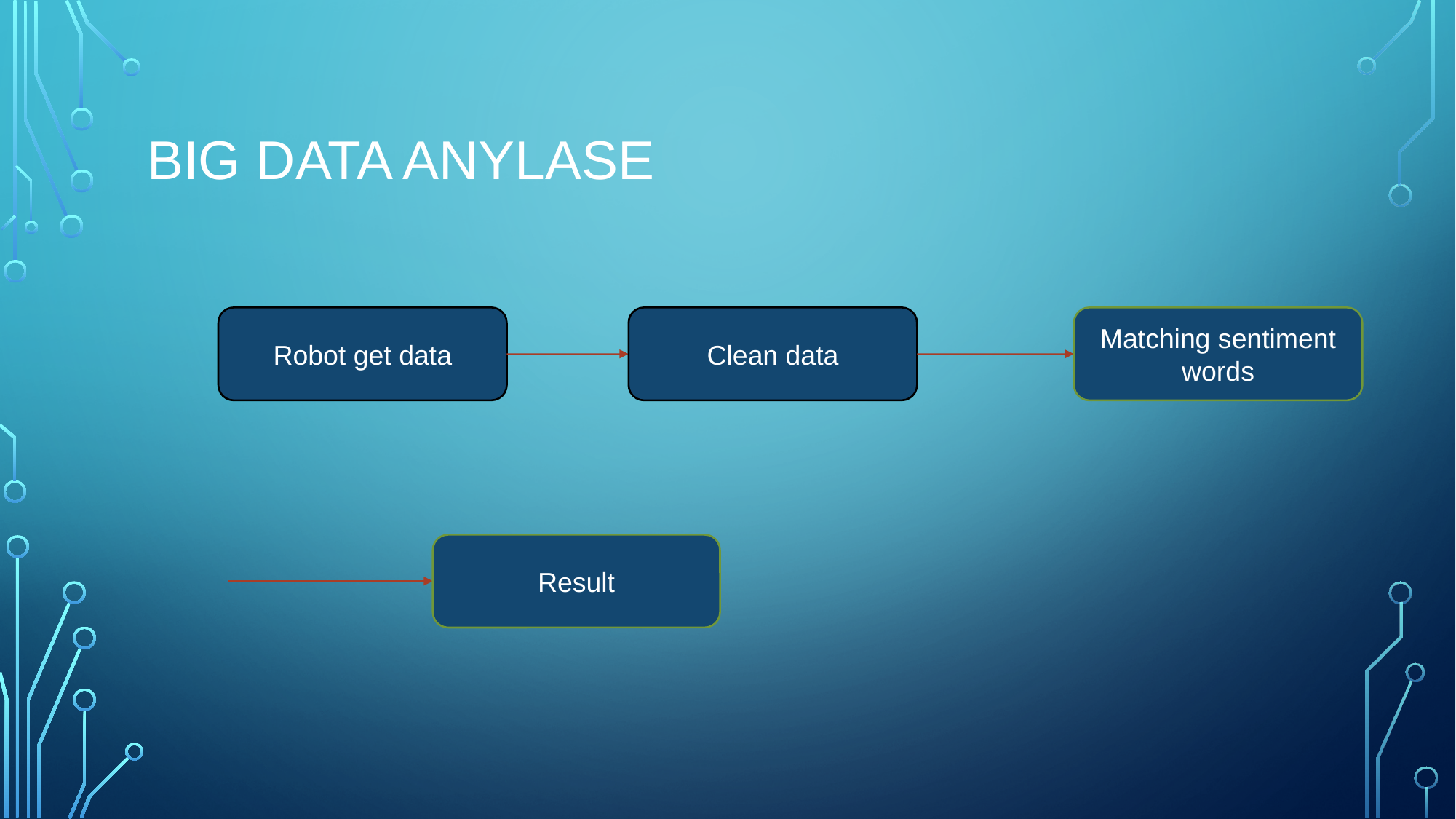

# Big data anylase
Matching sentiment words
Robot get data
Clean data
Result